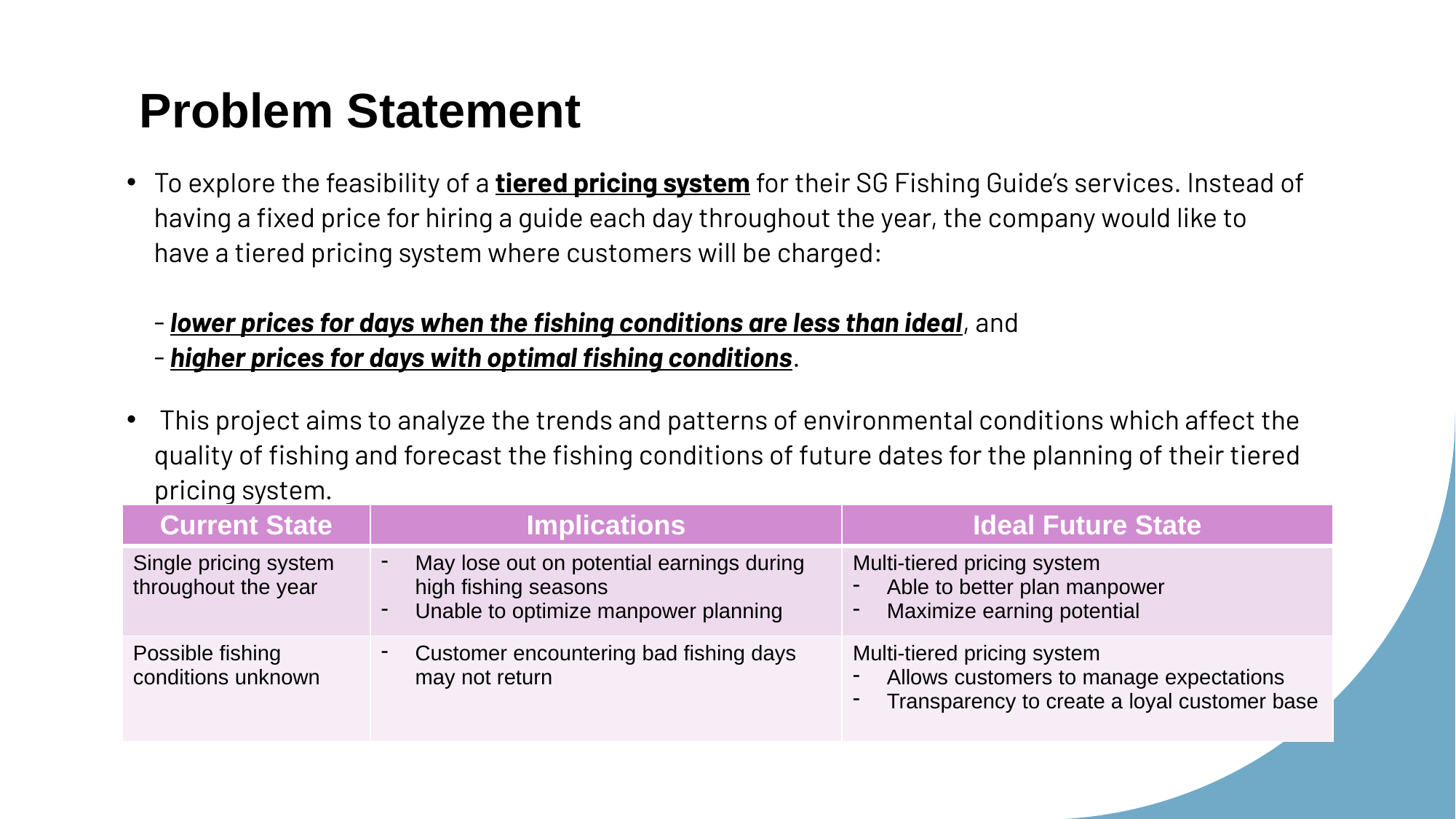

# Problem Statement
To explore the feasibility of a tiered pricing system for their SG Fishing Guide’s services. Instead of having a fixed price for hiring a guide each day throughout the year, the company would like to have a tiered pricing system where customers will be charged:
- lower prices for days when the fishing conditions are less than ideal, and
- higher prices for days with optimal fishing conditions.
 This project aims to analyze the trends and patterns of environmental conditions which affect the quality of fishing and forecast the fishing conditions of future dates for the planning of their tiered pricing system.

| Current State | Implications | Ideal Future State |
| --- | --- | --- |
| Single pricing system throughout the year | May lose out on potential earnings during high fishing seasons Unable to optimize manpower planning | Multi-tiered pricing system Able to better plan manpower Maximize earning potential |
| Possible fishing conditions unknown | Customer encountering bad fishing days may not return | Multi-tiered pricing system Allows customers to manage expectations Transparency to create a loyal customer base |